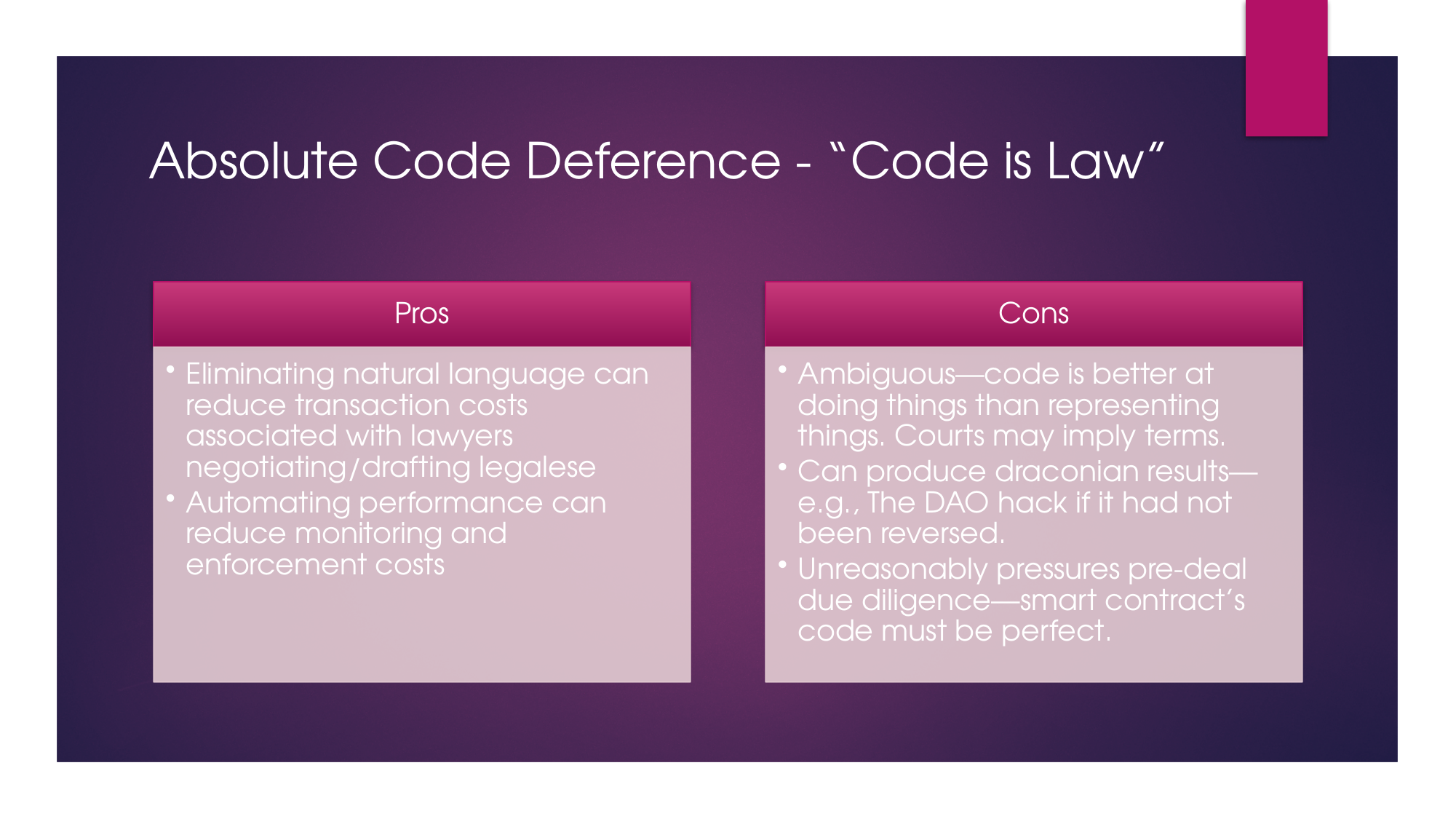

17
# Absolute Code Deference - “Code is Law”
Pros
Eliminating natural language can reduce transaction costs associated with lawyers negotiating/drafting legalese
Automating performance can reduce monitoring and enforcement costs
Cons
Ambiguous—code is better at doing things than representing things. Courts may imply terms.
Can produce draconian results—e.g., The DAO hack if it had not been reversed.
Unreasonably pressures pre-deal due diligence—smart contract’s code must be perfect.
(c) Gabriel Shapiro – do not copy, modify, reproduce or distribute without permission